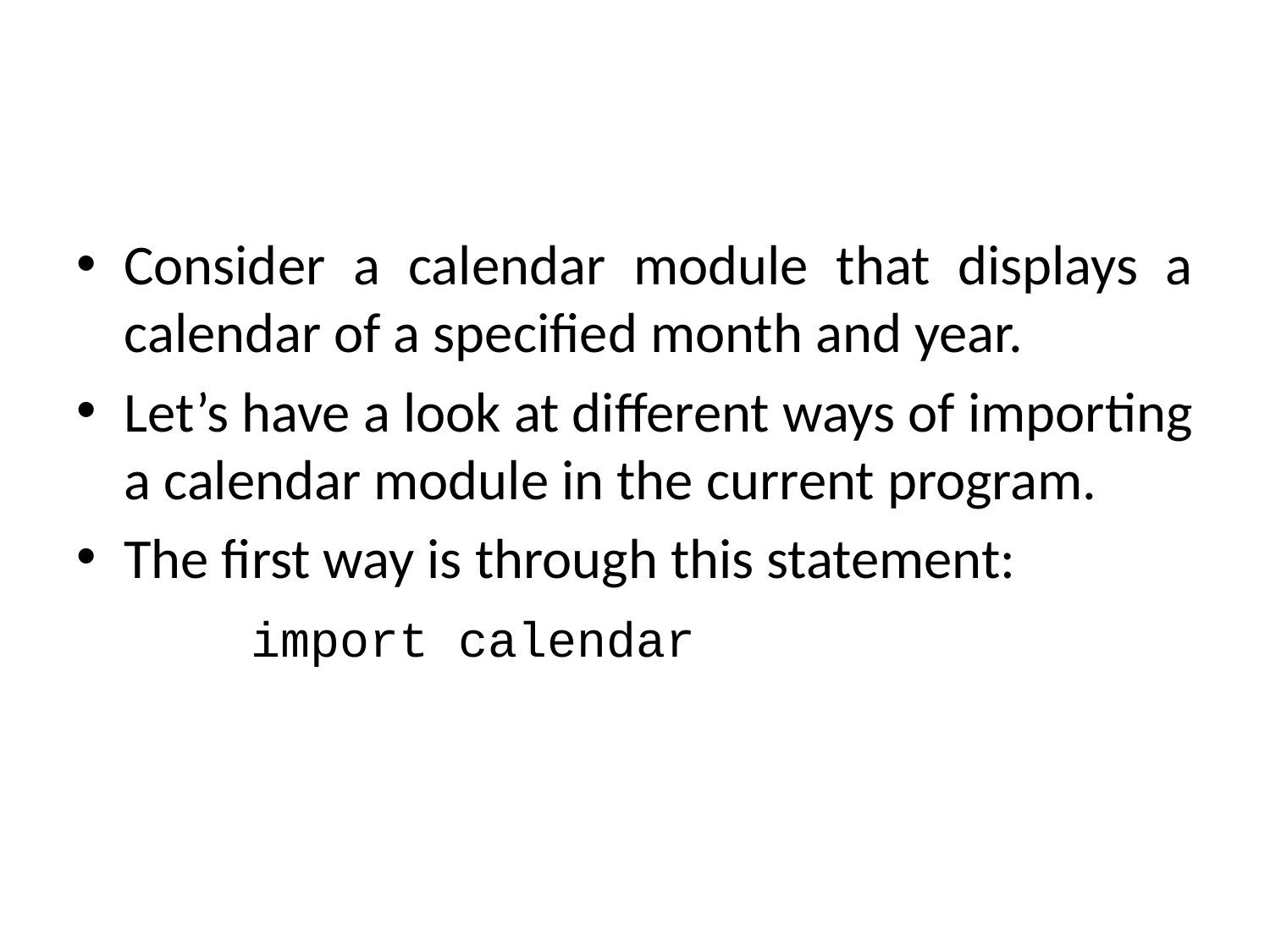

#
Consider a calendar module that displays a calendar of a specified month and year.
Let’s have a look at different ways of importing a calendar module in the current program.
The first way is through this statement:
		import calendar